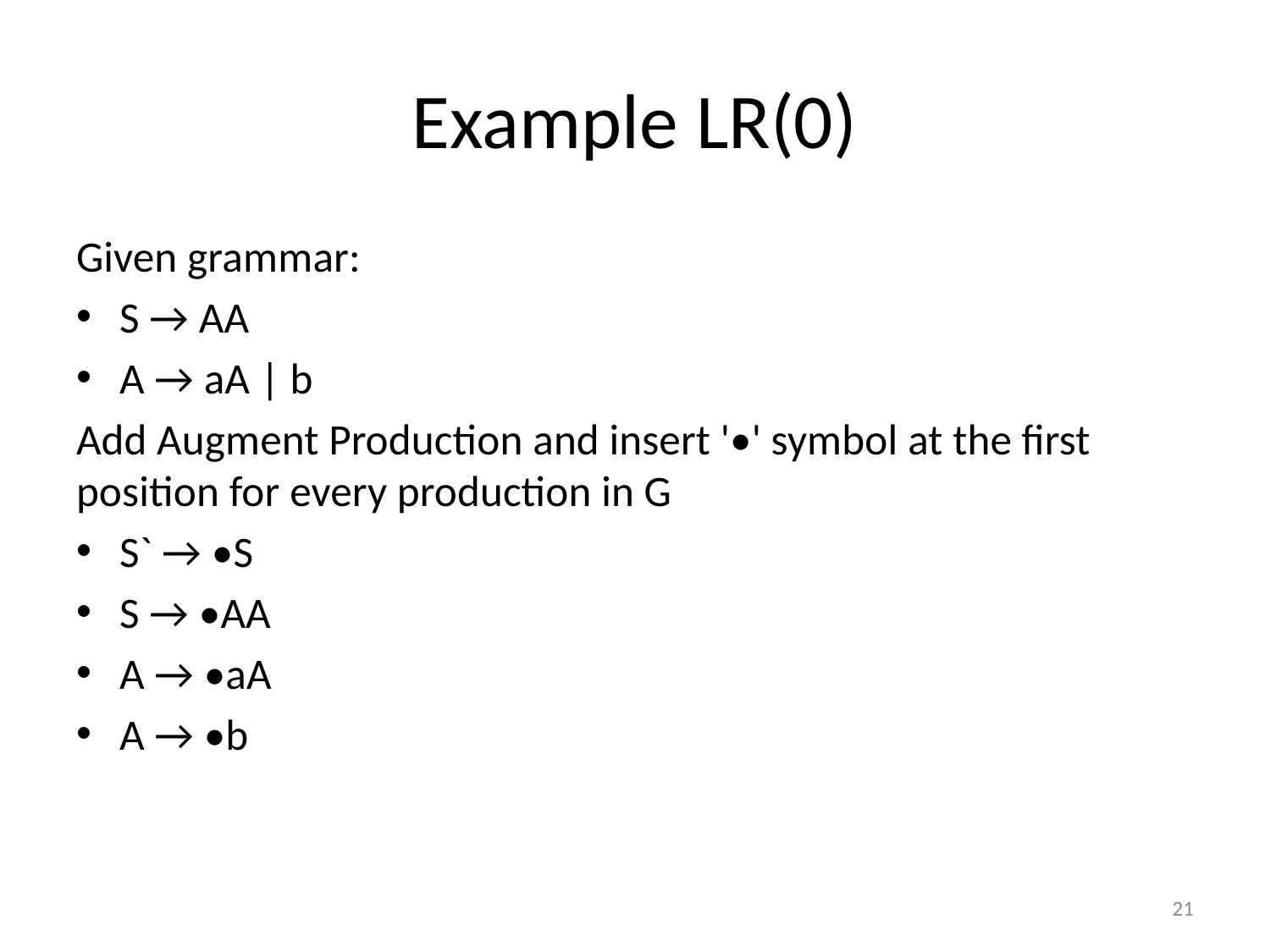

# Example LR(0)
Given grammar:
S → AA
A → aA | b
Add Augment Production and insert '•' symbol at the first position for every production in G
S` → •S
S → •AA
A → •aA
A → •b

21